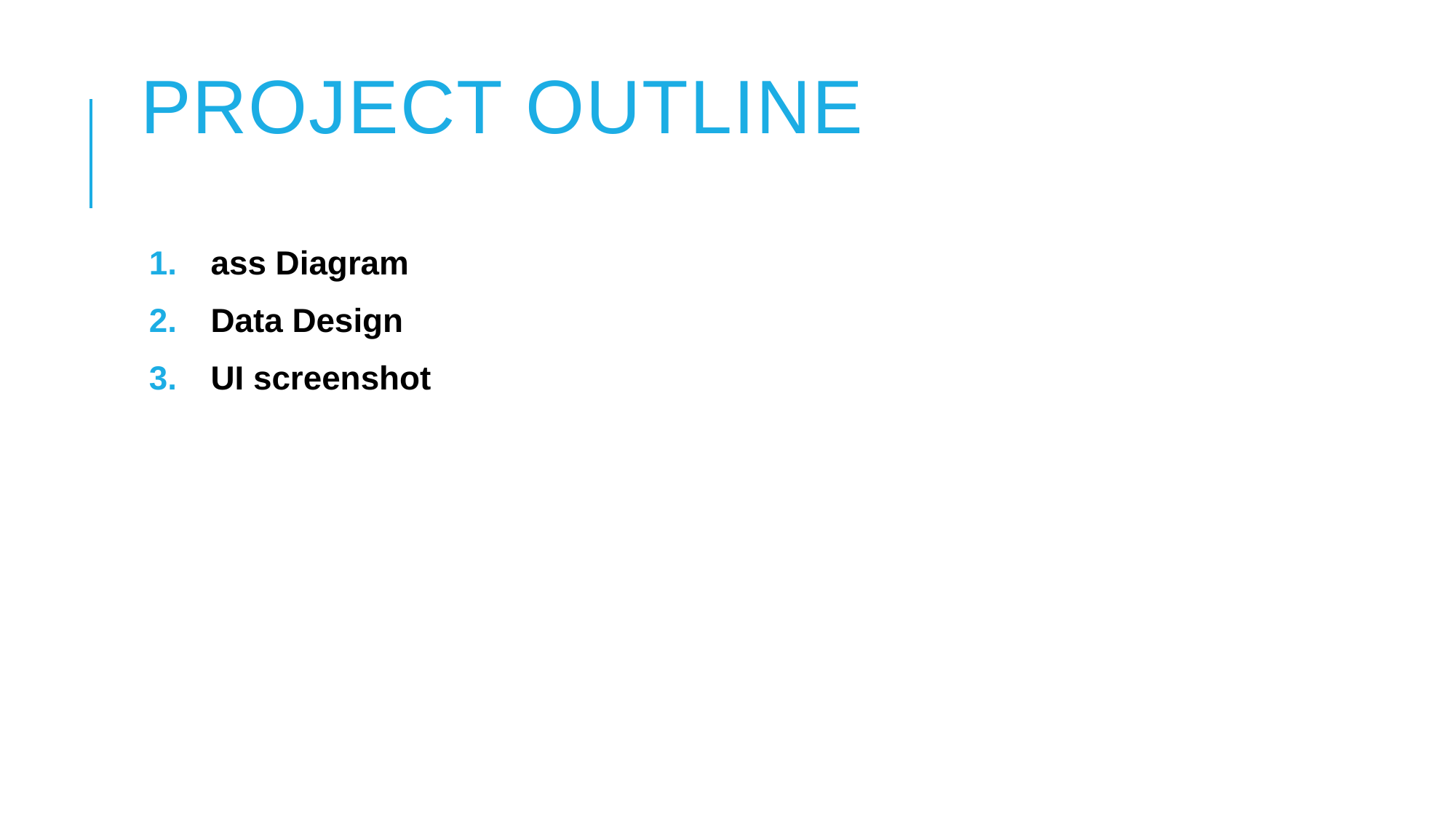

# Project Outline
ass Diagram
Data Design
UI screenshot